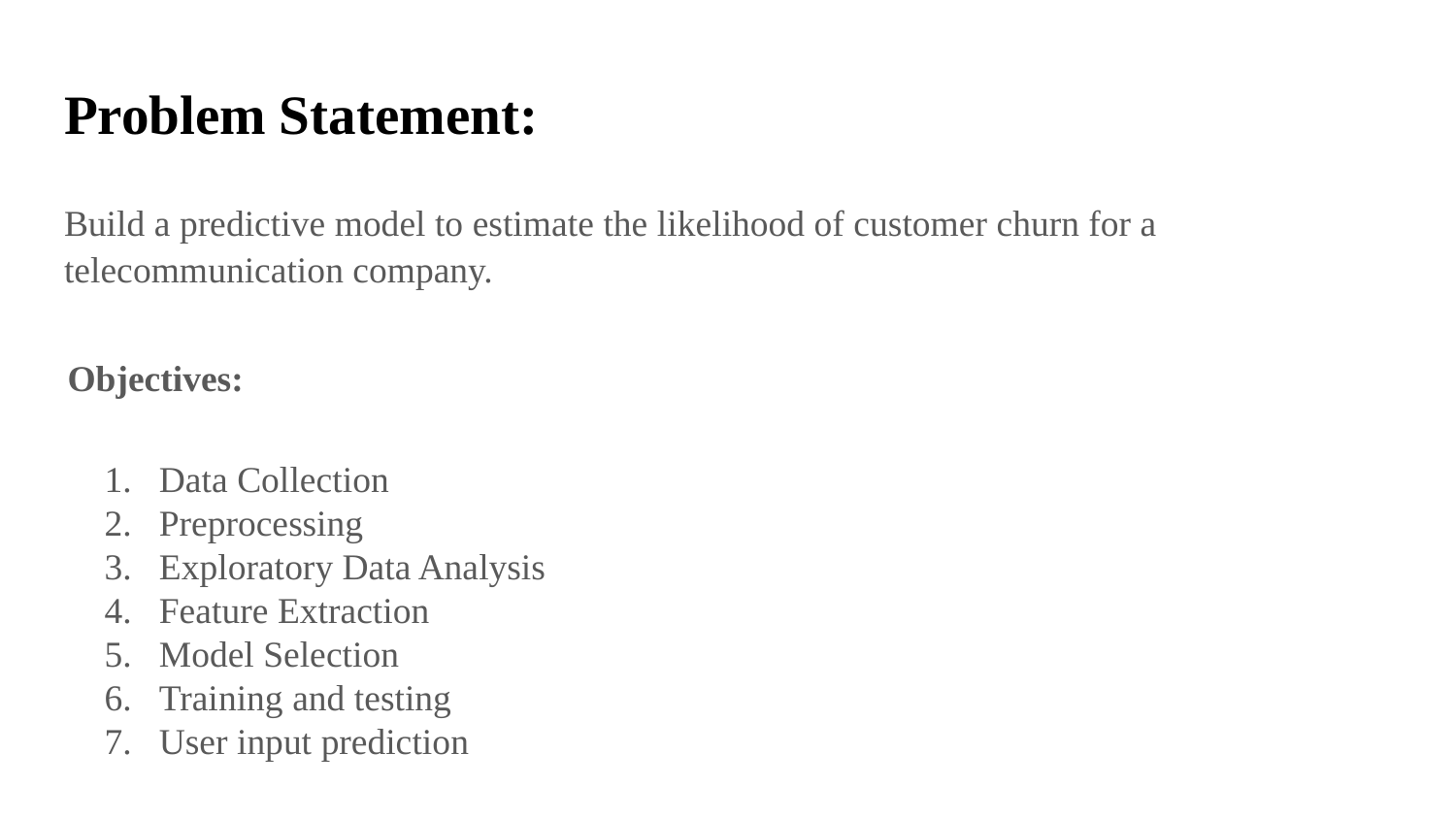

# Problem Statement:
Build a predictive model to estimate the likelihood of customer churn for a telecommunication company.
Objectives:
Data Collection
Preprocessing
Exploratory Data Analysis
Feature Extraction
Model Selection
Training and testing
User input prediction